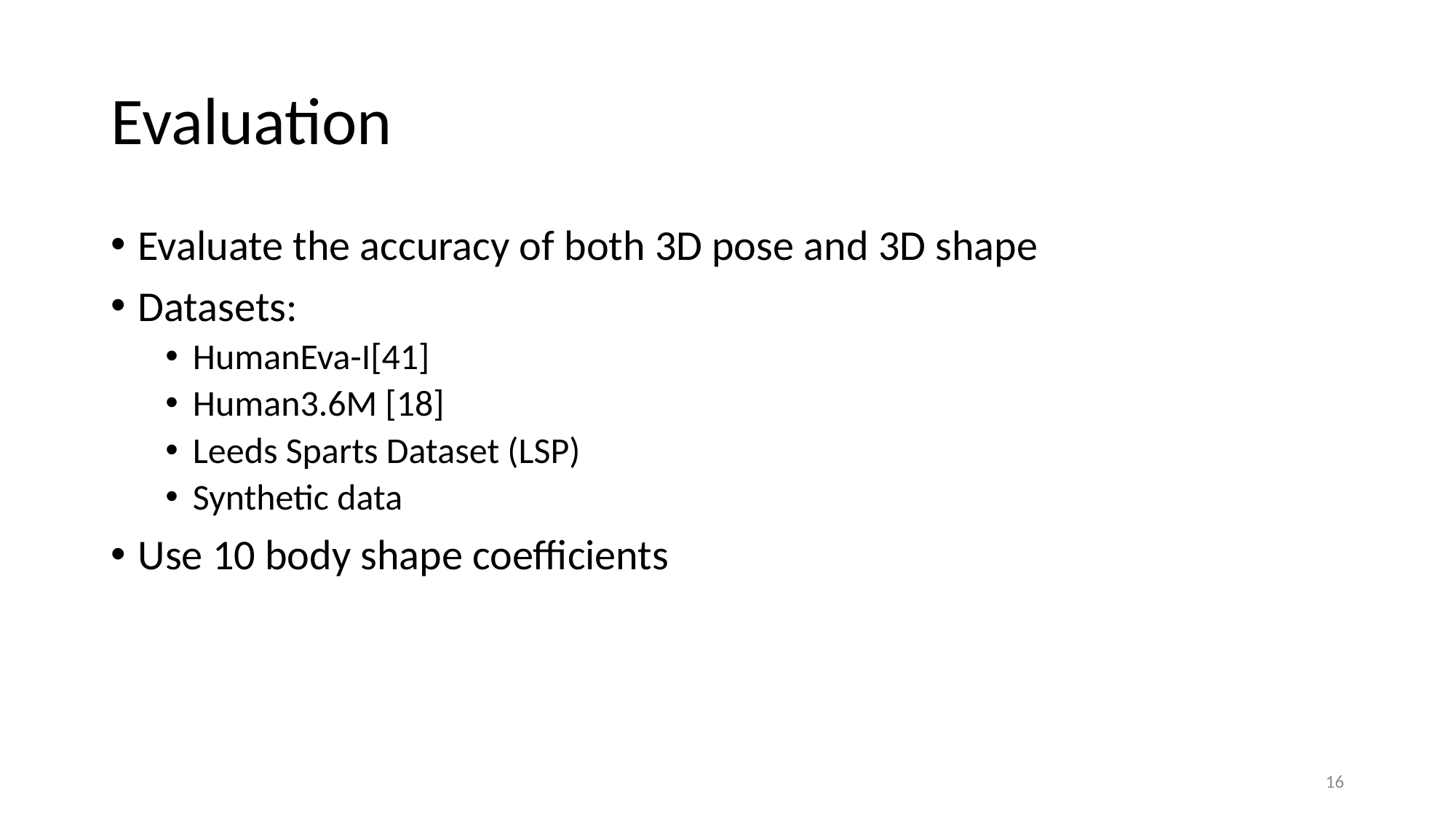

# Evaluation
Evaluate the accuracy of both 3D pose and 3D shape
Datasets:
HumanEva-I[41]
Human3.6M [18]
Leeds Sparts Dataset (LSP)
Synthetic data
Use 10 body shape coefficients
16